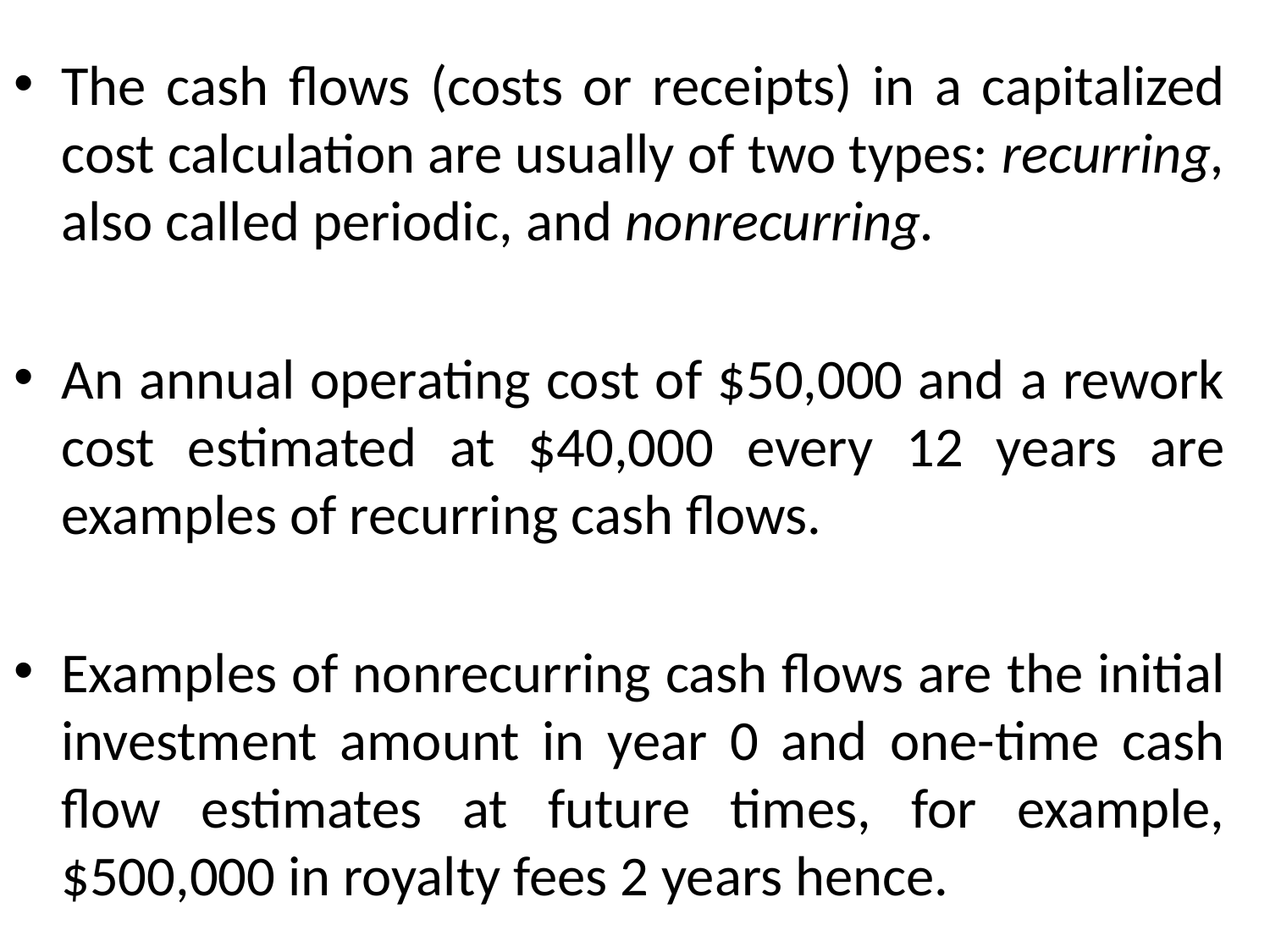

The cash flows (costs or receipts) in a capitalized cost calculation are usually of two types: recurring, also called periodic, and nonrecurring.

An annual operating cost of $50,000 and a rework cost estimated at $40,000 every 12 years are examples of recurring cash flows.

Examples of nonrecurring cash flows are the initial investment amount in year 0 and one-time cash flow estimates at future times, for example, $500,000 in royalty fees 2 years hence.